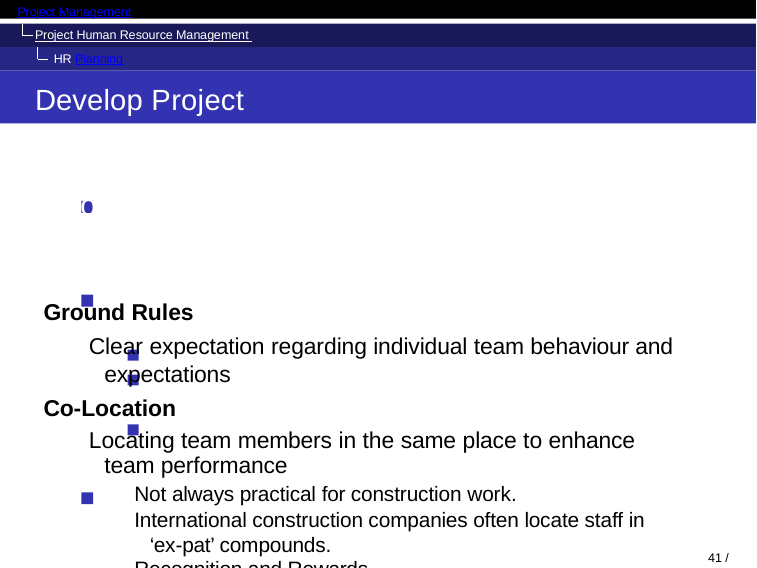

Project Management
Project Human Resource Management  HR Planning

Develop Project Team	Tools and Techniques

Ground Rules
Clear expectation regarding individual team behaviour and  expectations
Co-Location
Locating team members in the same place to enhance  team performance
Not always practical for construction work.
International construction companies often locate staff in  ‘ex-pat’ compounds.
Recognition and Rewards
Recognizing and Rewarding desirable behaviour
Needs to be treated with care; refer to book

41 / 71